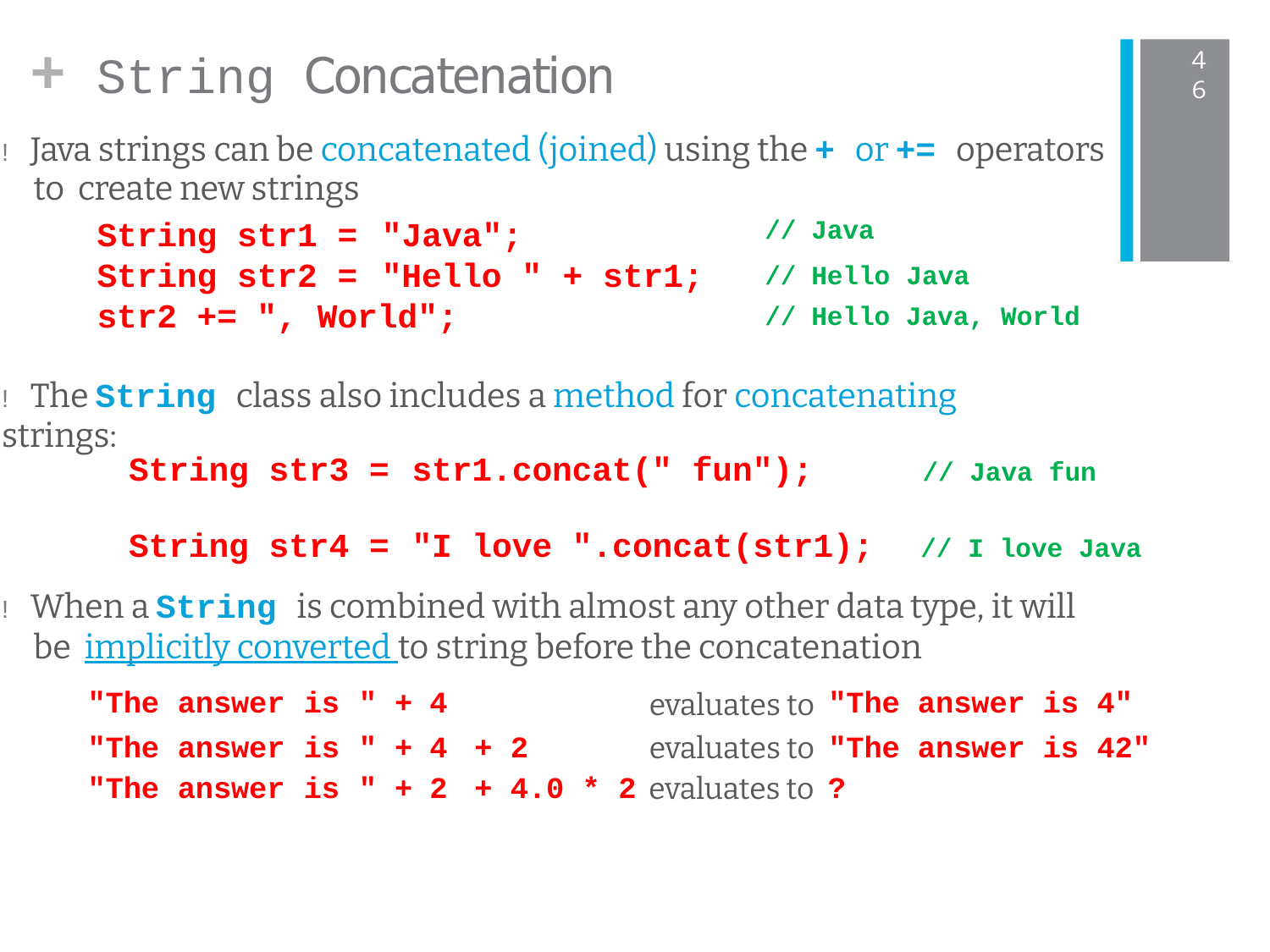

# String Concatenation
+

46
! Java strings can be concatenated (joined) using the + or += operators to  create new strings
| String str1 = "Java"; | // | Java |
| --- | --- | --- |
| String str2 = "Hello " + str1; | // | Hello Java |
| str2 += ", World"; | // | Hello Java, World |
! The String class also includes a method for concatenating strings:
String str3 =	str1.concat(" fun");
// Java fun
String str4 =	"I love ".concat(str1);
// I love Java
! When a String is combined with almost any other data type, it will be  implicitly converted to string before the concatenation
| "The | answer | is | " + | 4 | evaluates to | "The answer is 4" |
| --- | --- | --- | --- | --- | --- | --- |
| "The | answer | is | " + | 4 + 2 | evaluates to | "The answer is 42" |
| "The | answer | is | " + | 2 + 4.0 \* 2 | evaluates to | ? |